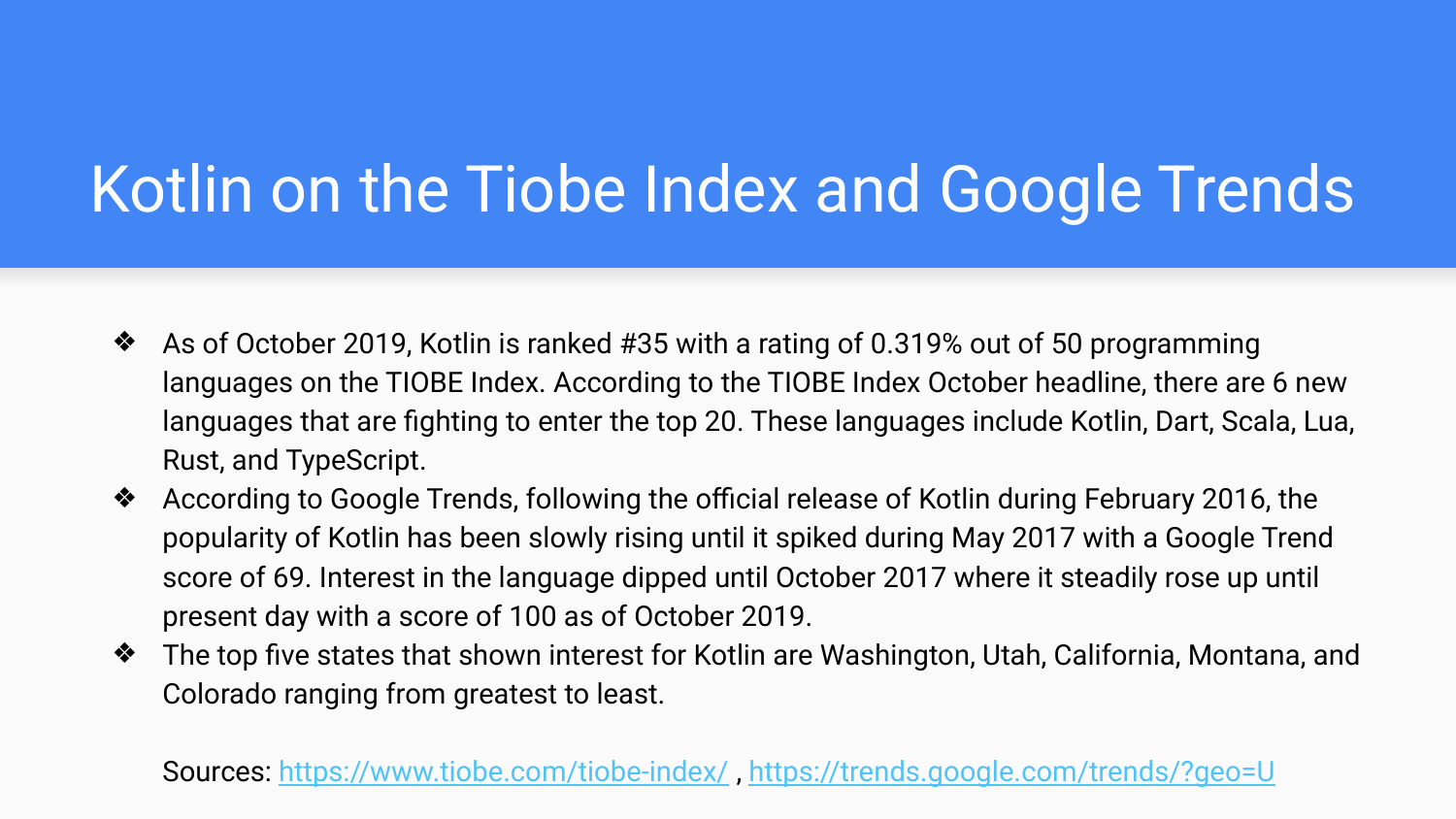

# Kotlin on the Tiobe Index and Google Trends
As of October 2019, Kotlin is ranked #35 with a rating of 0.319% out of 50 programming languages on the TIOBE Index. According to the TIOBE Index October headline, there are 6 new languages that are fighting to enter the top 20. These languages include Kotlin, Dart, Scala, Lua, Rust, and TypeScript.
According to Google Trends, following the official release of Kotlin during February 2016, the popularity of Kotlin has been slowly rising until it spiked during May 2017 with a Google Trend score of 69. Interest in the language dipped until October 2017 where it steadily rose up until present day with a score of 100 as of October 2019.
The top five states that shown interest for Kotlin are Washington, Utah, California, Montana, and Colorado ranging from greatest to least.
Sources: https://www.tiobe.com/tiobe-index/ , https://trends.google.com/trends/?geo=U